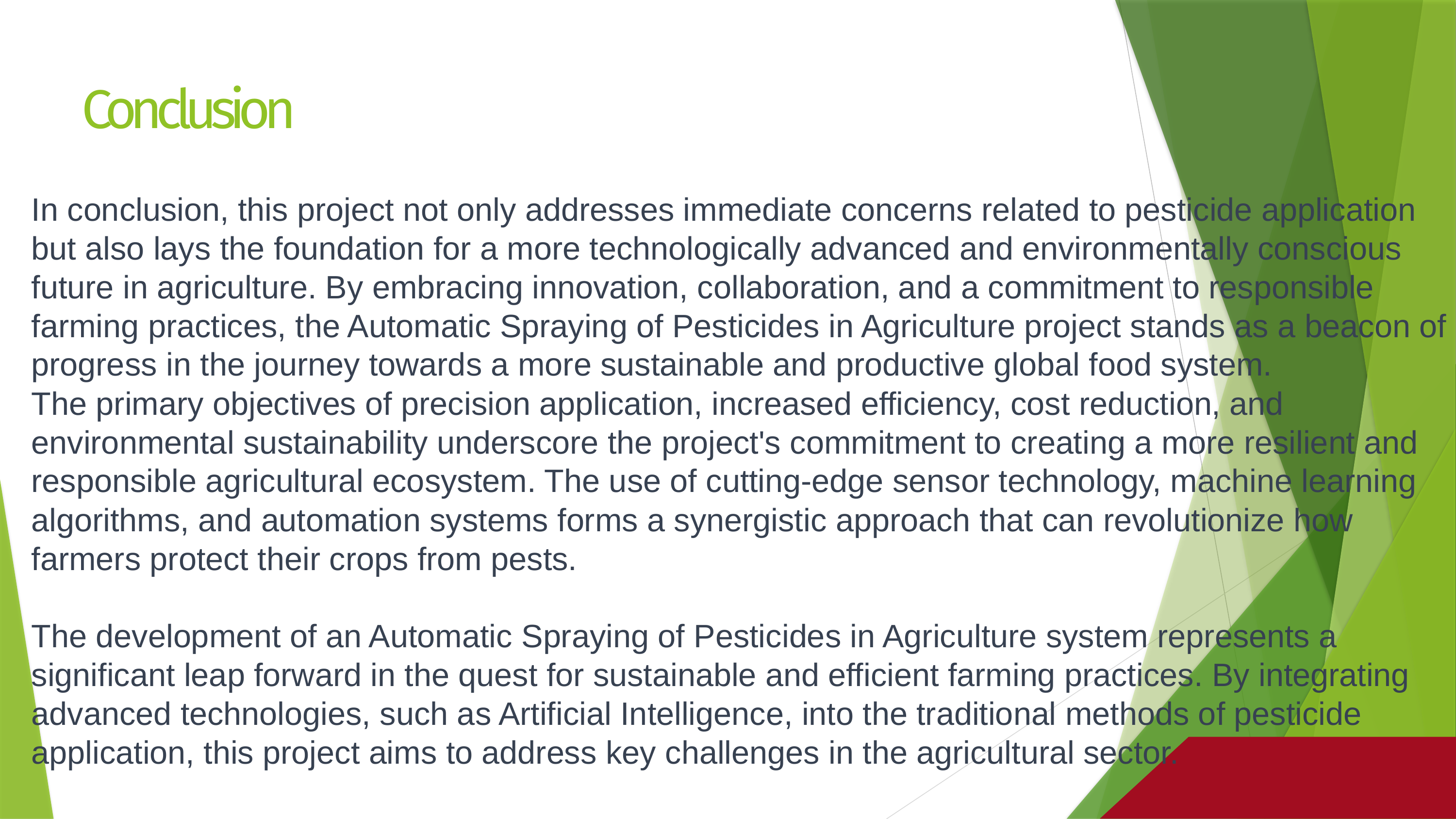

# Conclusion
In conclusion, this project not only addresses immediate concerns related to pesticide application but also lays the foundation for a more technologically advanced and environmentally conscious future in agriculture. By embracing innovation, collaboration, and a commitment to responsible farming practices, the Automatic Spraying of Pesticides in Agriculture project stands as a beacon of progress in the journey towards a more sustainable and productive global food system.
The primary objectives of precision application, increased efficiency, cost reduction, and environmental sustainability underscore the project's commitment to creating a more resilient and responsible agricultural ecosystem. The use of cutting-edge sensor technology, machine learning algorithms, and automation systems forms a synergistic approach that can revolutionize how farmers protect their crops from pests.
The development of an Automatic Spraying of Pesticides in Agriculture system represents a significant leap forward in the quest for sustainable and efficient farming practices. By integrating advanced technologies, such as Artificial Intelligence, into the traditional methods of pesticide application, this project aims to address key challenges in the agricultural sector.